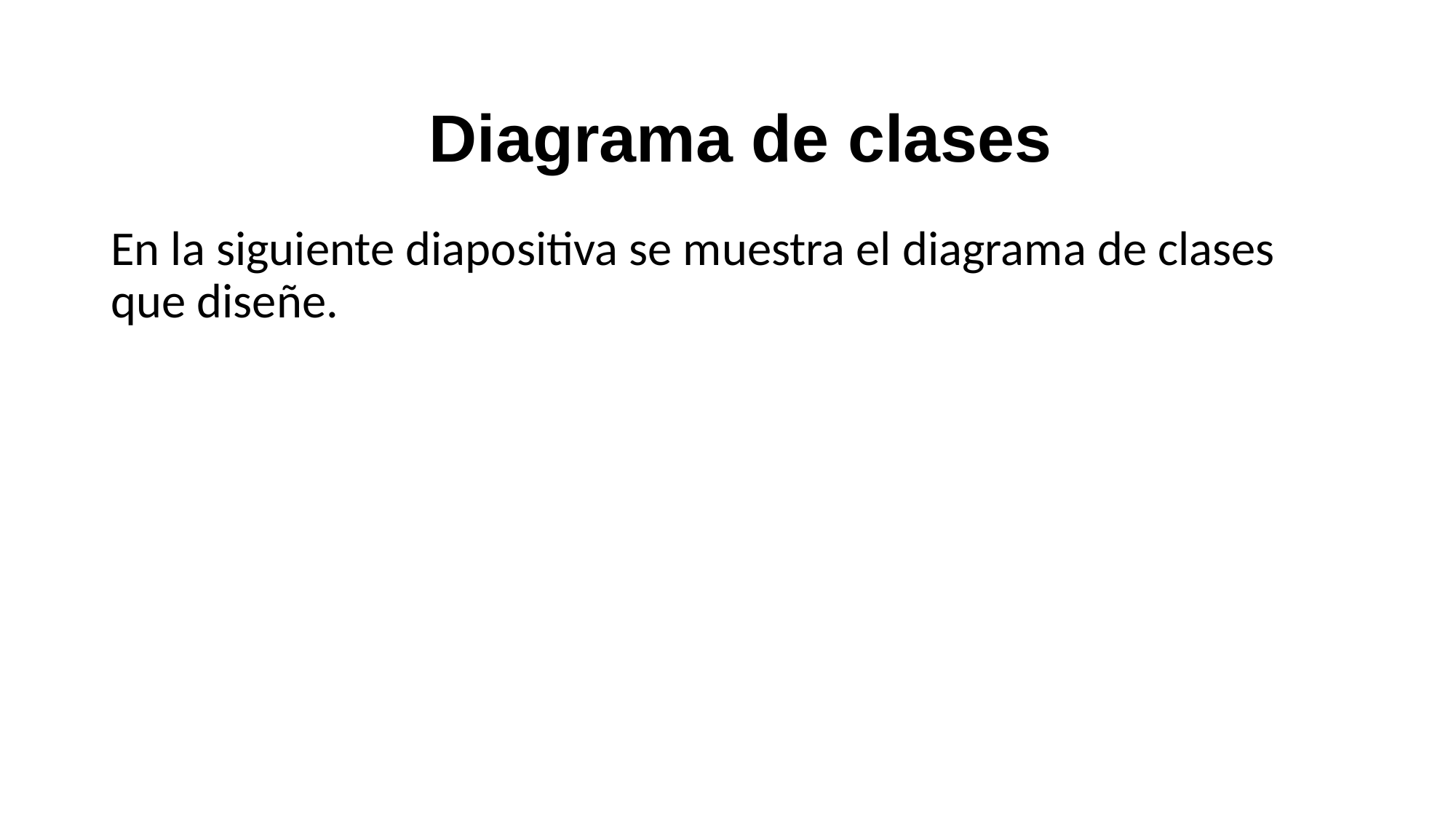

# Diagrama de clases
En la siguiente diapositiva se muestra el diagrama de clases que diseñe.